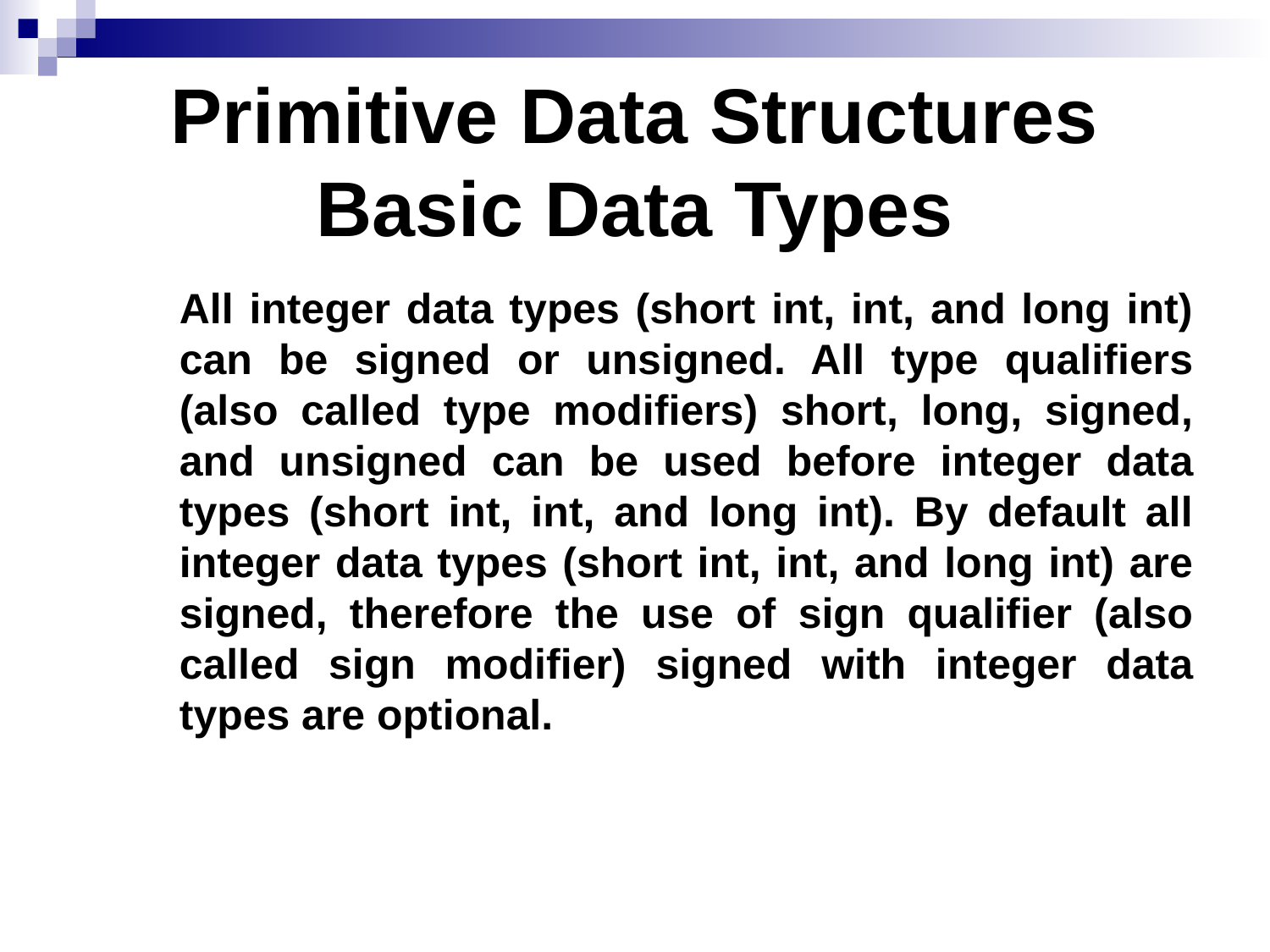

# Primitive Data Structures Basic Data Types
	All integer data types (short int, int, and long int) can be signed or unsigned. All type qualifiers (also called type modifiers) short, long, signed, and unsigned can be used before integer data types (short int, int, and long int). By default all integer data types (short int, int, and long int) are signed, therefore the use of sign qualifier (also called sign modifier) signed with integer data types are optional.